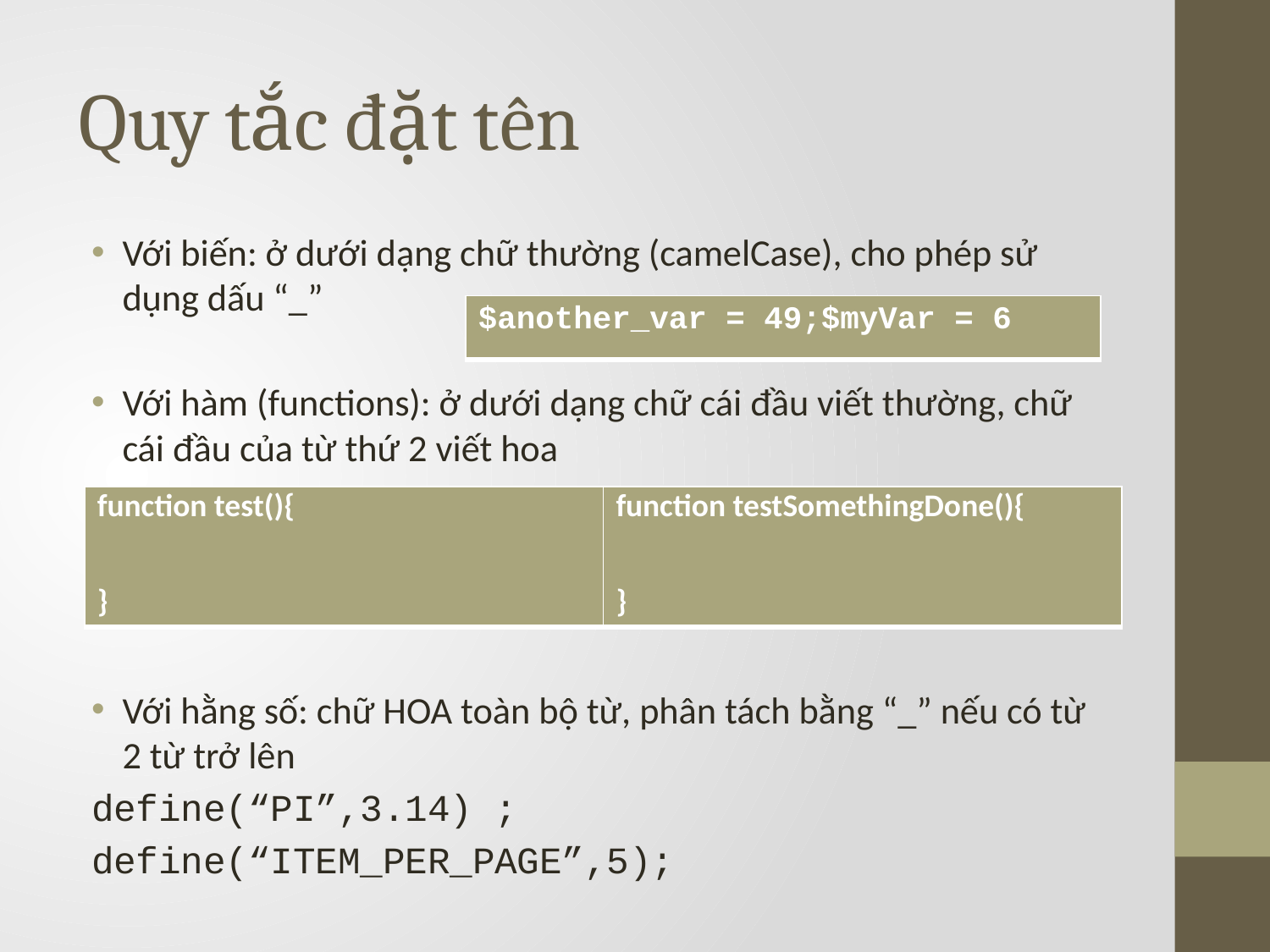

# Quy tắc đặt tên
Với biến: ở dưới dạng chữ thường (camelCase), cho phép sử dụng dấu “_”

Với hàm (functions): ở dưới dạng chữ cái đầu viết thường, chữ cái đầu của từ thứ 2 viết hoa

Với hằng số: chữ HOA toàn bộ từ, phân tách bằng “_” nếu có từ 2 từ trở lên
define(“PI”,3.14) ;
define(“ITEM_PER_PAGE”,5);

| $another\_var = 49;$myVar = 6 |
| --- |
| function test(){ } | function testSomethingDone(){ } |
| --- | --- |